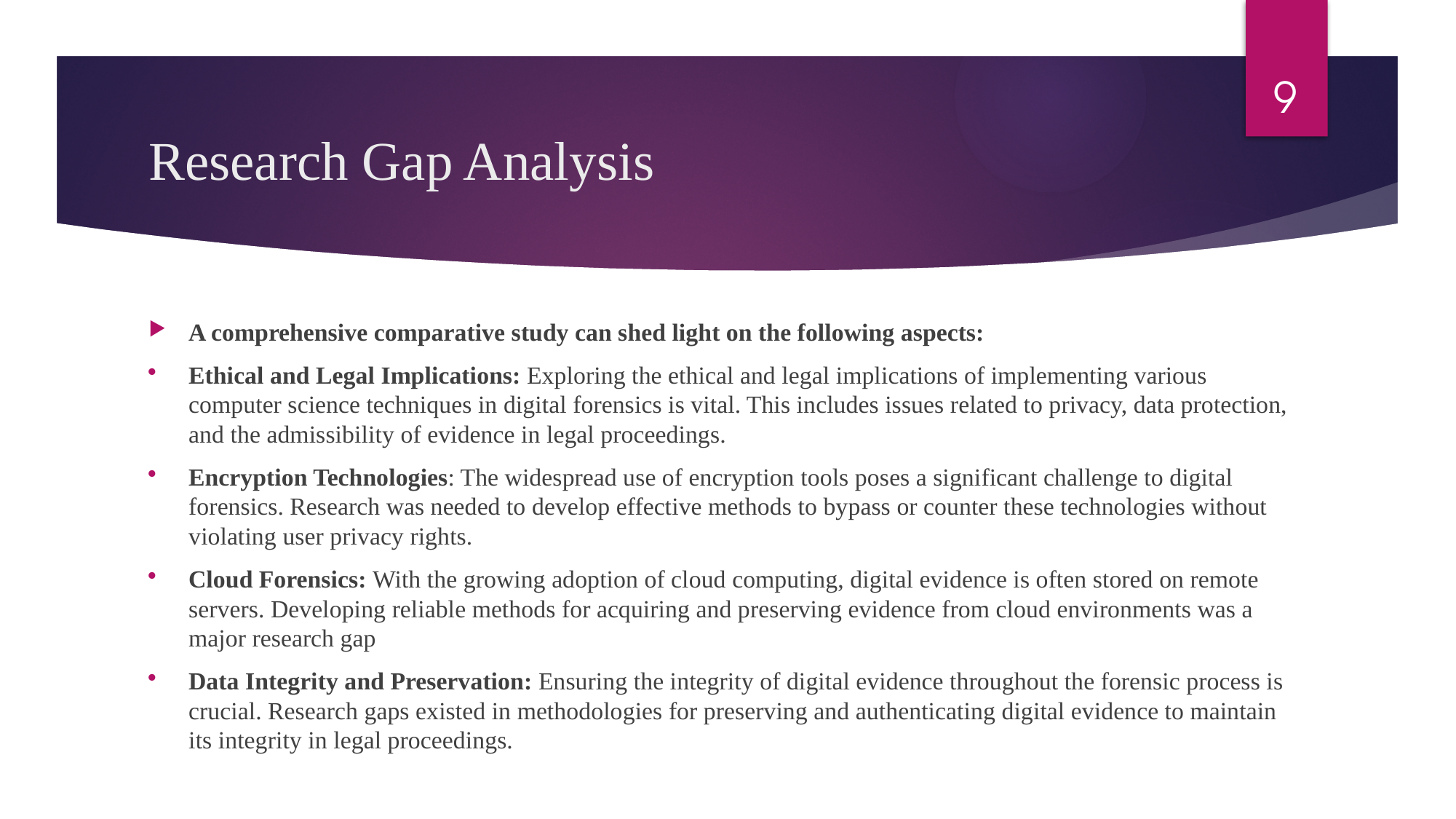

9
# Research Gap Analysis
A comprehensive comparative study can shed light on the following aspects:
Ethical and Legal Implications: Exploring the ethical and legal implications of implementing various computer science techniques in digital forensics is vital. This includes issues related to privacy, data protection, and the admissibility of evidence in legal proceedings.
Encryption Technologies: The widespread use of encryption tools poses a significant challenge to digital forensics. Research was needed to develop effective methods to bypass or counter these technologies without violating user privacy rights.
Cloud Forensics: With the growing adoption of cloud computing, digital evidence is often stored on remote servers. Developing reliable methods for acquiring and preserving evidence from cloud environments was a major research gap
Data Integrity and Preservation: Ensuring the integrity of digital evidence throughout the forensic process is crucial. Research gaps existed in methodologies for preserving and authenticating digital evidence to maintain its integrity in legal proceedings.